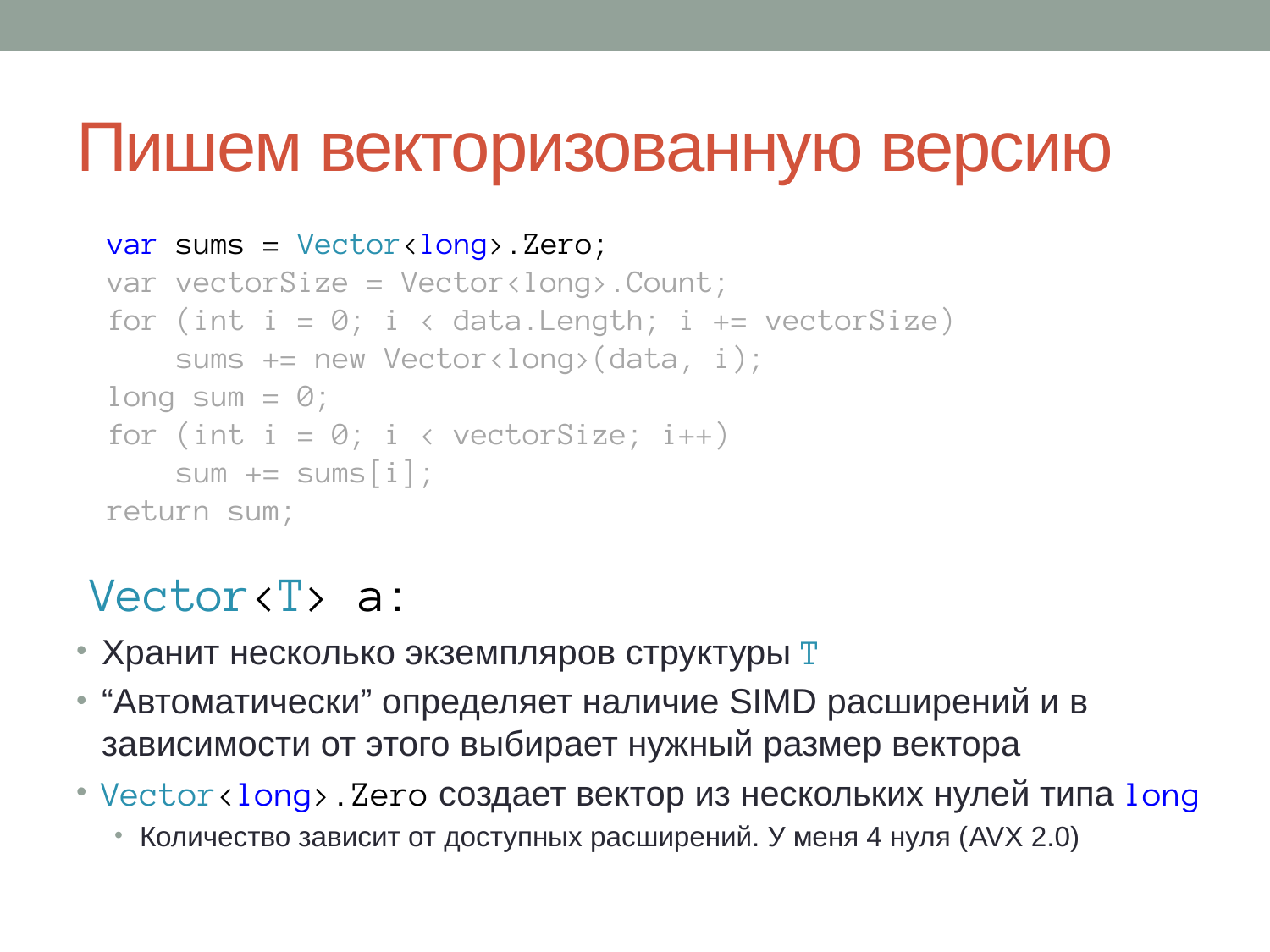

# Пишем векторизованную версию
var sums = Vector<long>.Zero;
var vectorSize = Vector<long>.Count;
for (int i = 0; i < data.Length; i += vectorSize)
    sums += new Vector<long>(data, i);
long sum = 0;
for (int i = 0; i < vectorSize; i++)
    sum += sums[i];
return sum;
Vector<T> a:
Хранит несколько экземпляров структуры T
“Автоматически” определяет наличие SIMD расширений и в зависимости от этого выбирает нужный размер вектора
Vector<long>.Zero создает вектор из нескольких нулей типа long
Количество зависит от доступных расширений. У меня 4 нуля (AVX 2.0)